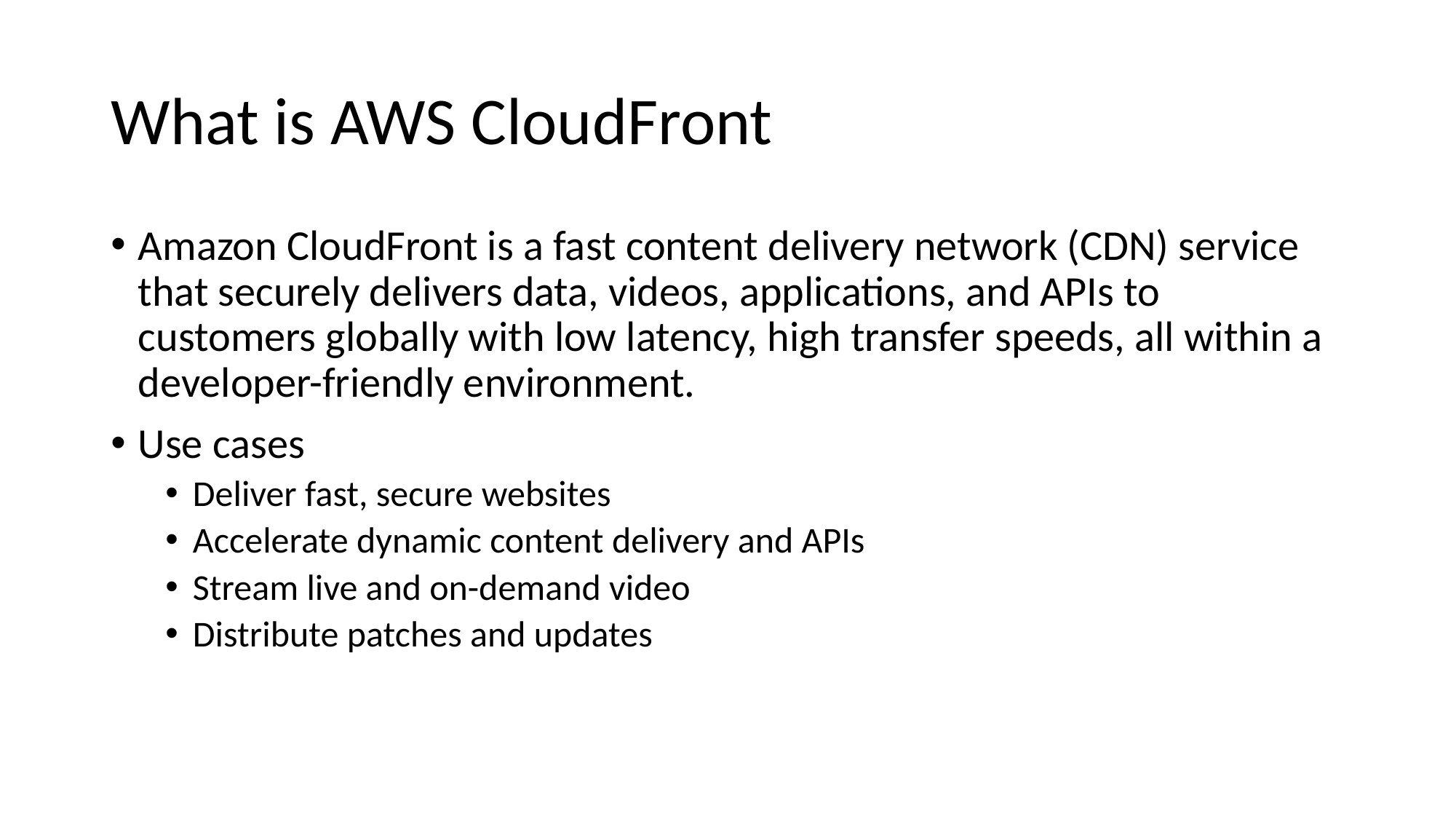

# What is AWS CloudFront
Amazon CloudFront is a fast content delivery network (CDN) service that securely delivers data, videos, applications, and APIs to customers globally with low latency, high transfer speeds, all within a developer-friendly environment.
Use cases
Deliver fast, secure websites
Accelerate dynamic content delivery and APIs
Stream live and on-demand video
Distribute patches and updates